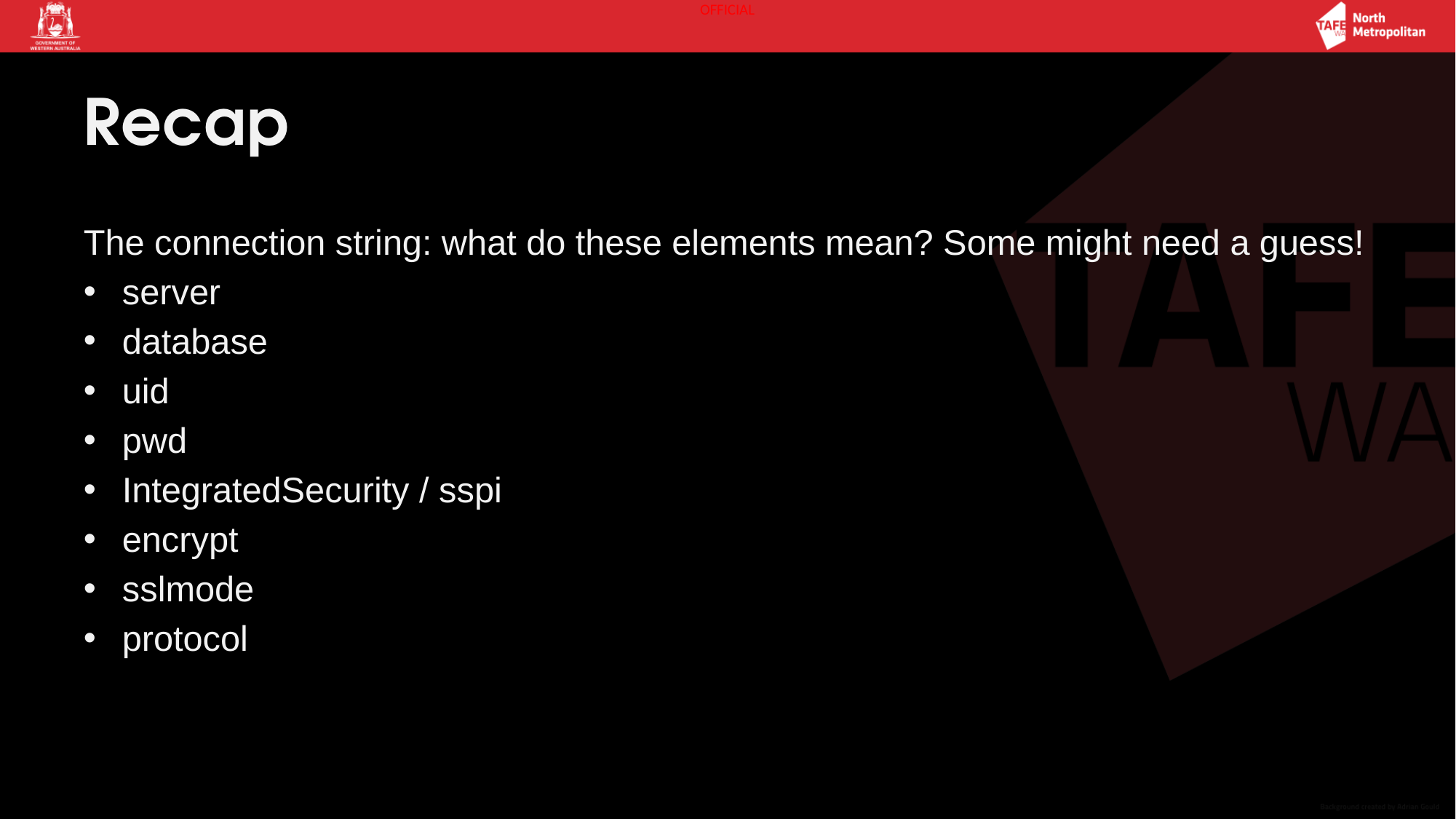

# Recap
The connection string: what do these elements mean? Some might need a guess!
server
database
uid
pwd
IntegratedSecurity / sspi
encrypt
sslmode
protocol